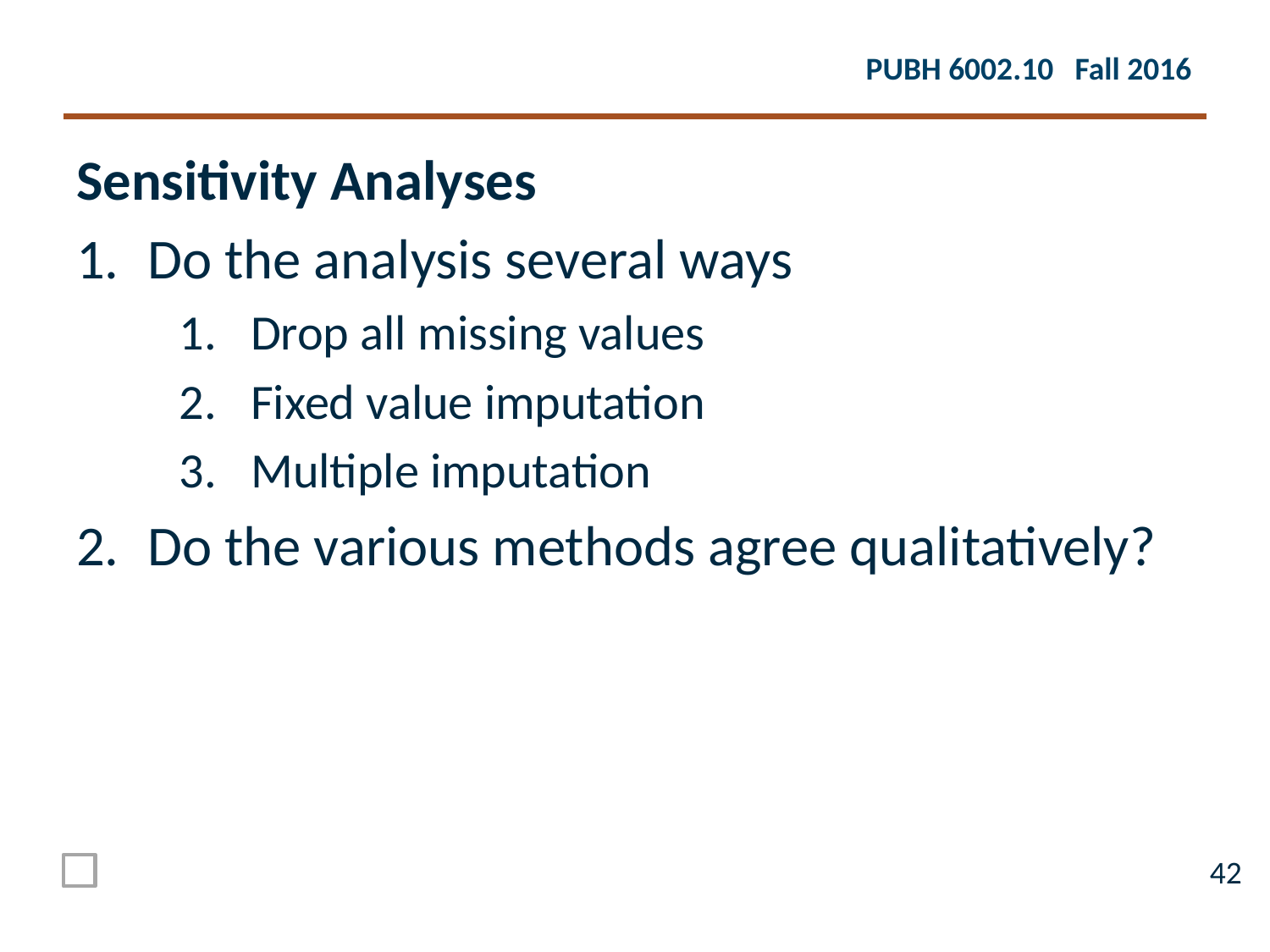

Sensitivity Analyses
Do the analysis several ways
Drop all missing values
Fixed value imputation
Multiple imputation
Do the various methods agree qualitatively?